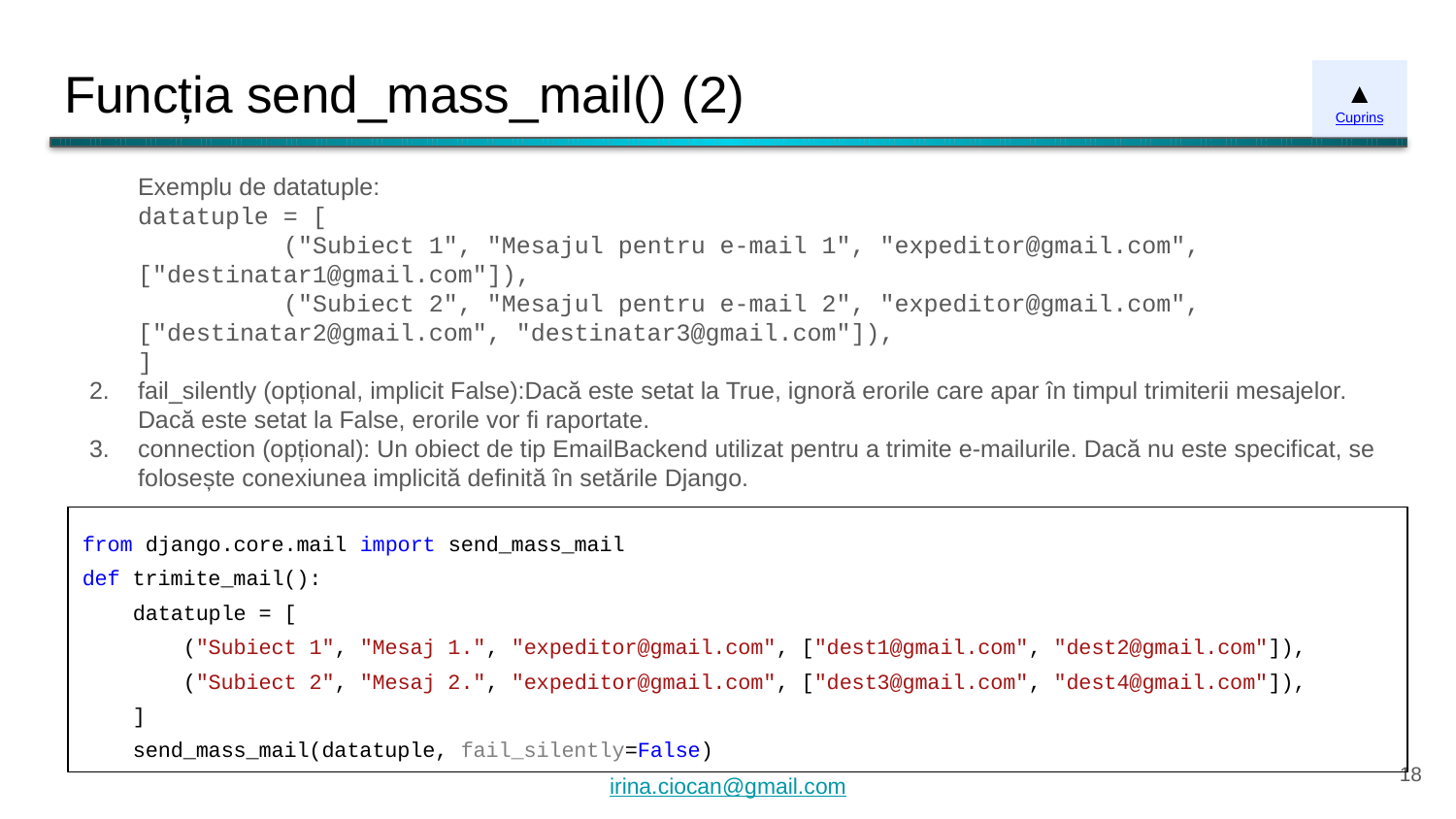

# Funcția send_mass_mail() (2)
▲
Cuprins

Exemplu de datatuple:
datatuple = [
	("Subiect 1", "Mesajul pentru e-mail 1", "expeditor@gmail.com", ["destinatar1@gmail.com"]),
	("Subiect 2", "Mesajul pentru e-mail 2", "expeditor@gmail.com", ["destinatar2@gmail.com", "destinatar3@gmail.com"]),
]
fail_silently (opțional, implicit False):Dacă este setat la True, ignoră erorile care apar în timpul trimiterii mesajelor. Dacă este setat la False, erorile vor fi raportate.
connection (opțional): Un obiect de tip EmailBackend utilizat pentru a trimite e-mailurile. Dacă nu este specificat, se folosește conexiunea implicită definită în setările Django.
from django.core.mail import send_mass_mail
def trimite_mail():
    datatuple = [
        ("Subiect 1", "Mesaj 1.", "expeditor@gmail.com", ["dest1@gmail.com", "dest2@gmail.com"]),
        ("Subiect 2", "Mesaj 2.", "expeditor@gmail.com", ["dest3@gmail.com", "dest4@gmail.com"]),
    ]
    send_mass_mail(datatuple, fail_silently=False)

18
irina.ciocan@gmail.com